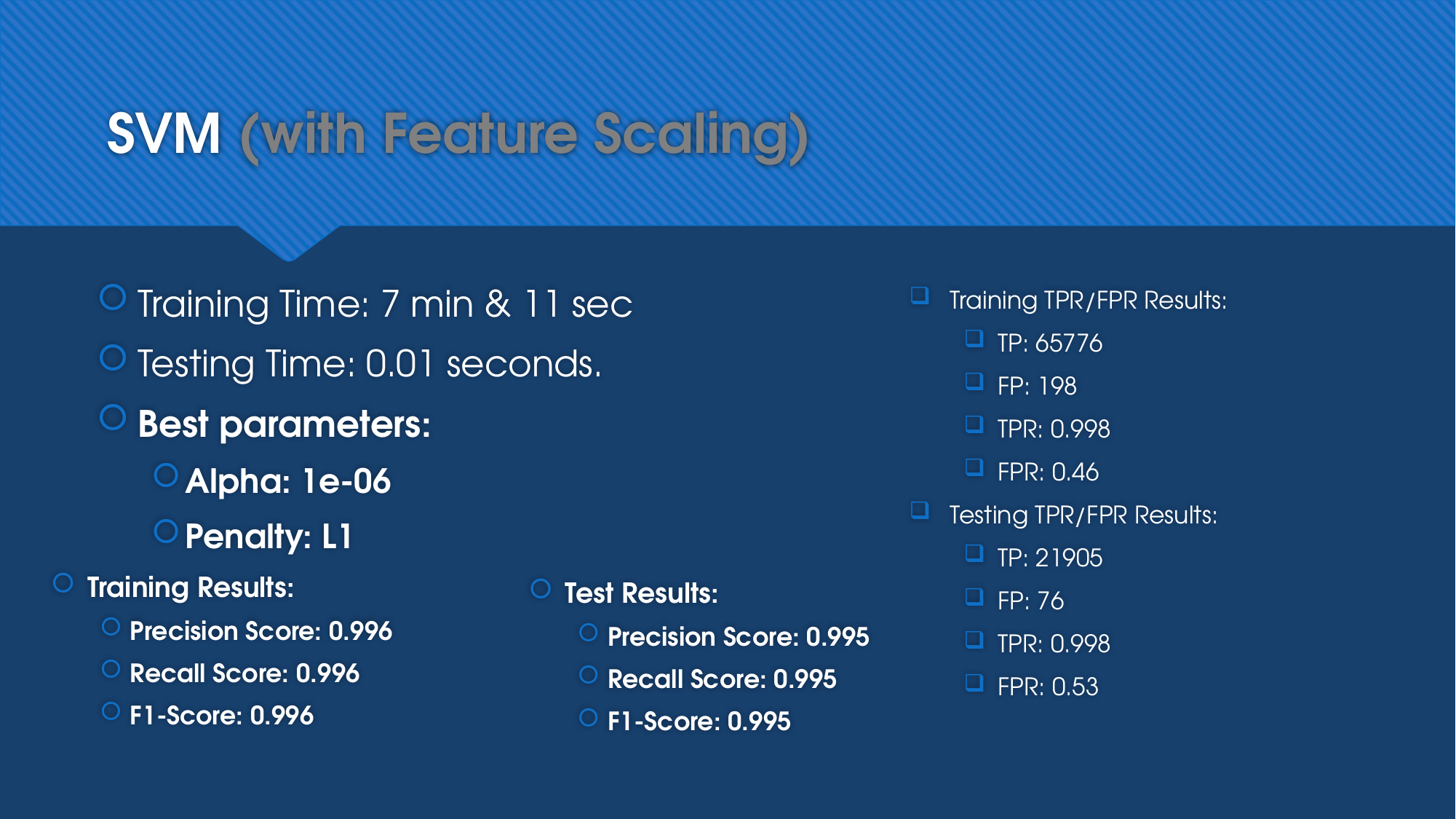

# SVM (with Feature Scaling)
Training Time: 7 min & 11 sec
Testing Time: 0.01 seconds.
Best parameters:
Alpha: 1e-06
Penalty: L1
Training TPR/FPR Results:
TP: 65776
FP: 198
TPR: 0.998
FPR: 0.46
Testing TPR/FPR Results:
TP: 21905
FP: 76
TPR: 0.998
FPR: 0.53

Training Results:
Precision Score: 0.996
Recall Score: 0.996
F1-Score: 0.996
Test Results:
Precision Score: 0.995
Recall Score: 0.995
F1-Score: 0.995